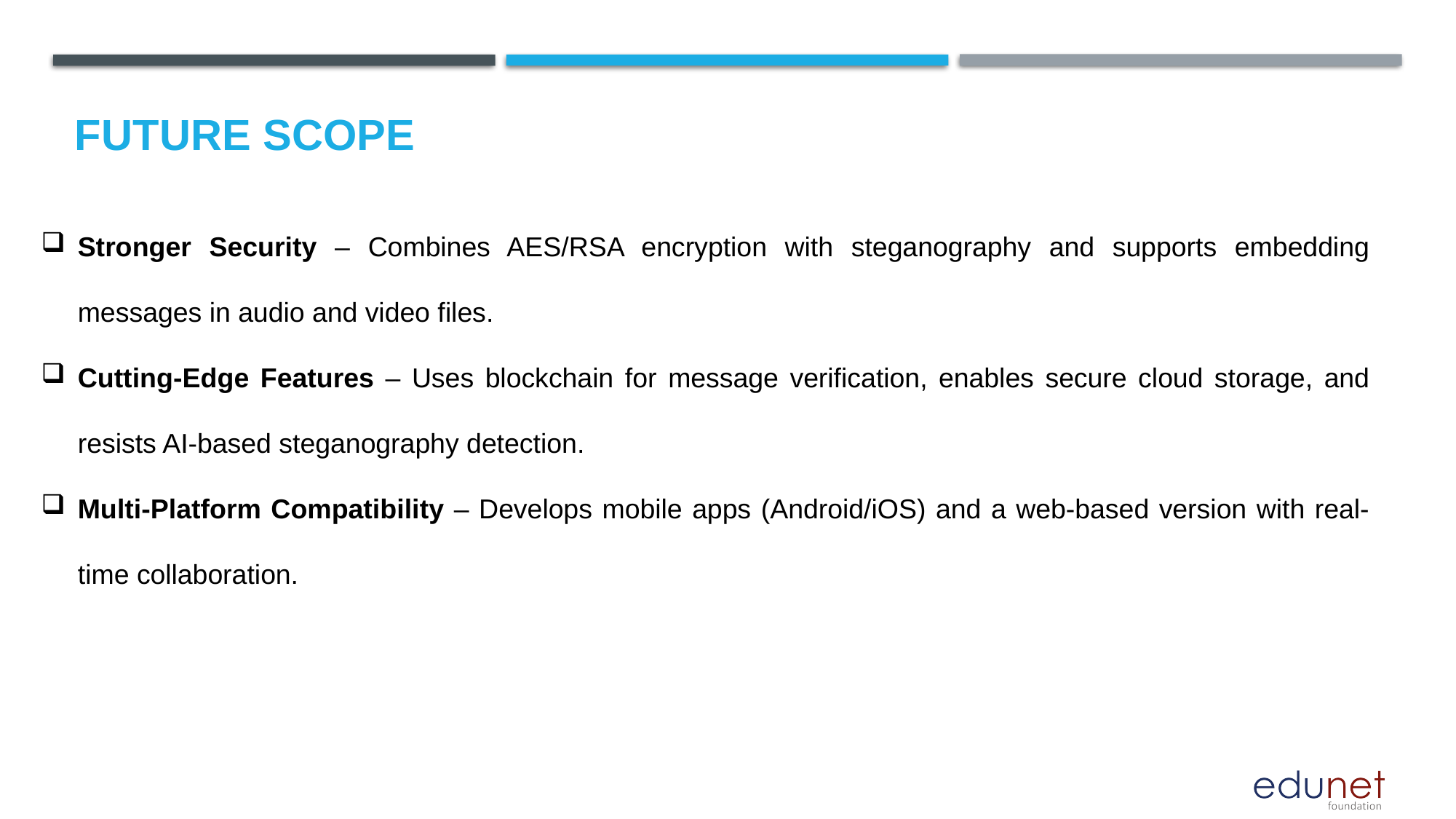

Future scope

Stronger Security – Combines AES/RSA encryption with steganography and supports embedding messages in audio and video files.
Cutting-Edge Features – Uses blockchain for message verification, enables secure cloud storage, and resists AI-based steganography detection.
Multi-Platform Compatibility – Develops mobile apps (Android/iOS) and a web-based version with real-time collaboration.